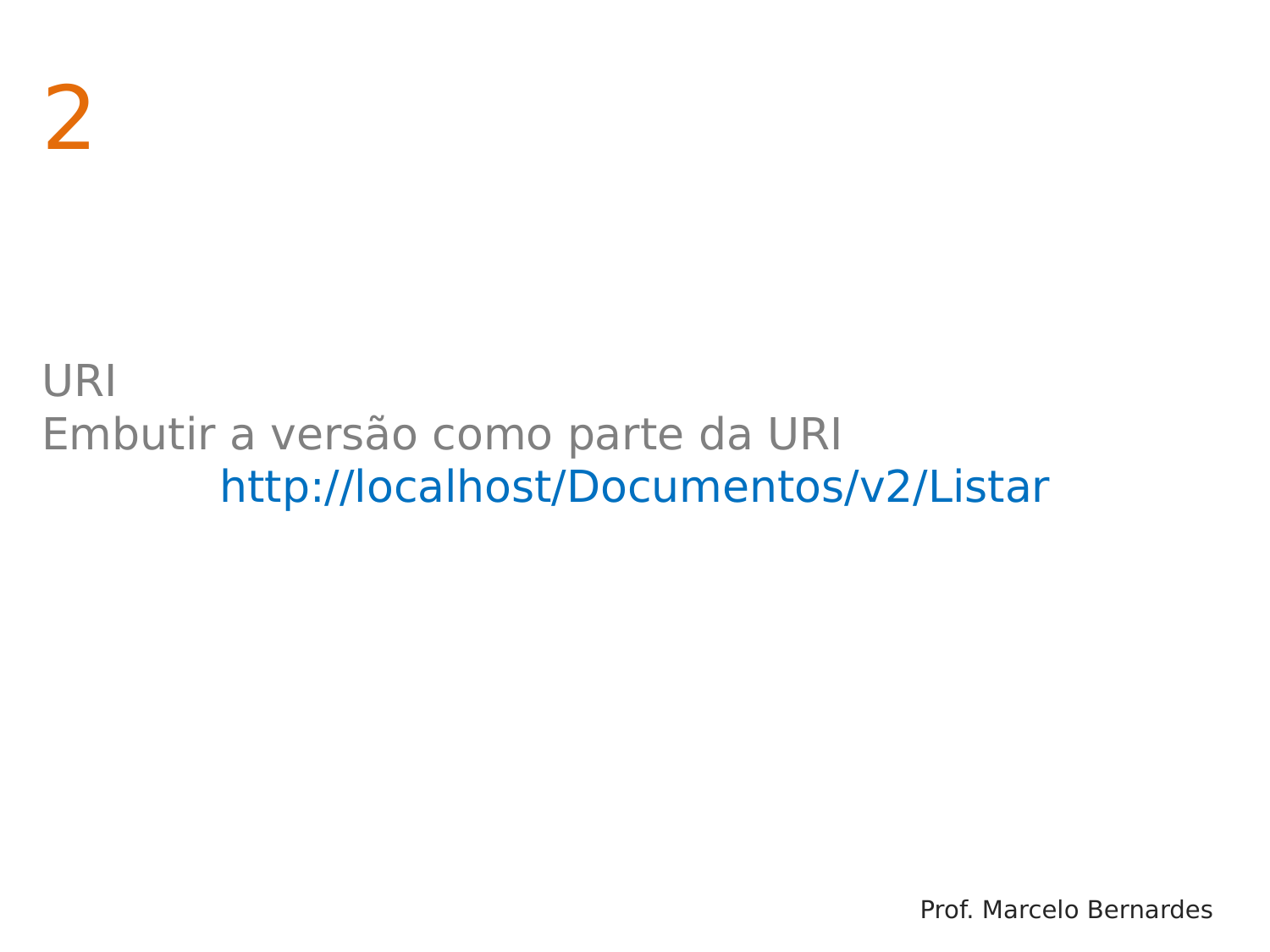

2
URI
Embutir a versão como parte da URI
http://localhost/Documentos/v2/Listar

Prof. Marcelo Bernardes